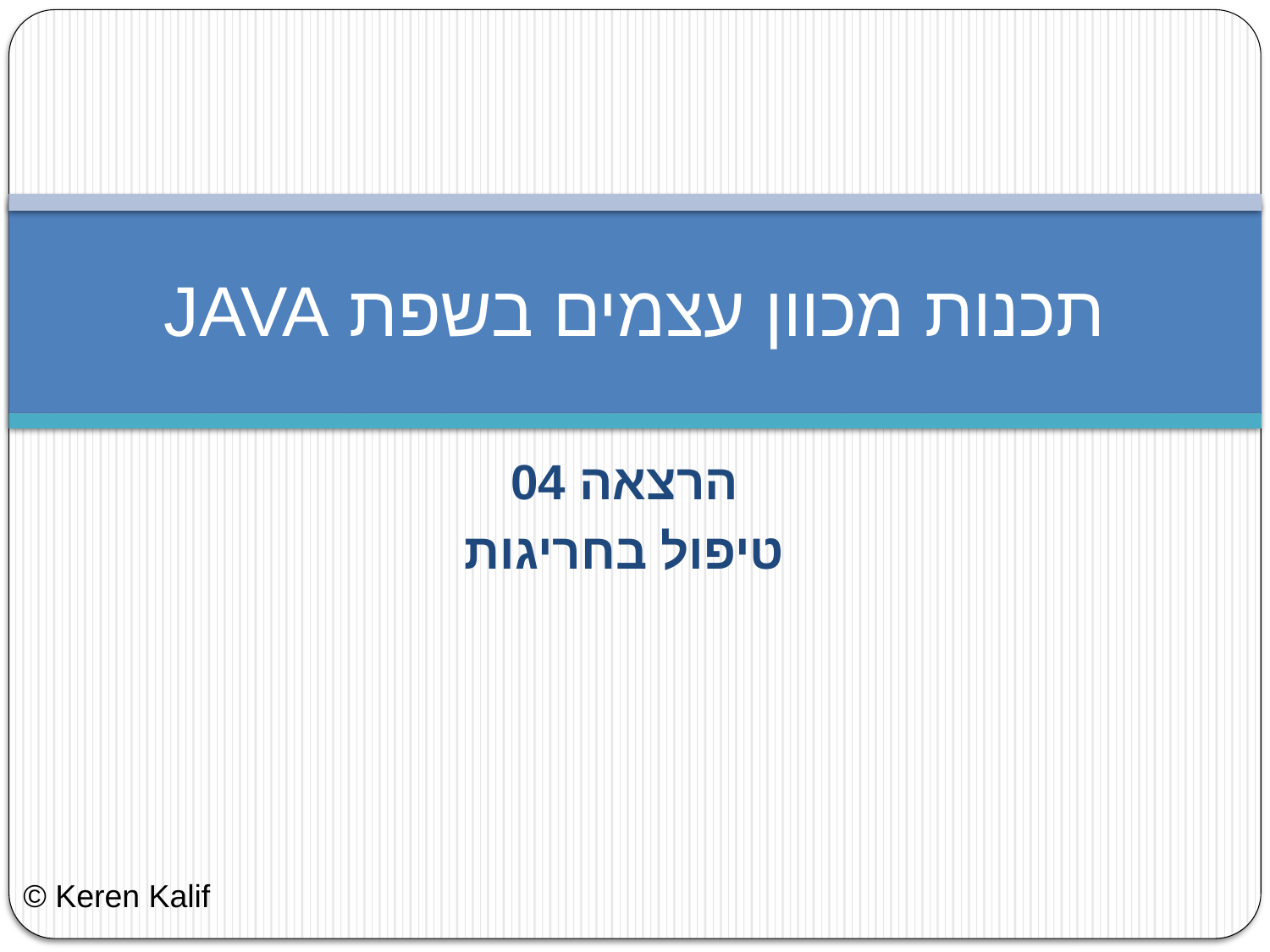

# תכנות מכוון עצמים בשפת JAVA
הרצאה 04
טיפול בחריגות

© Keren Kalif